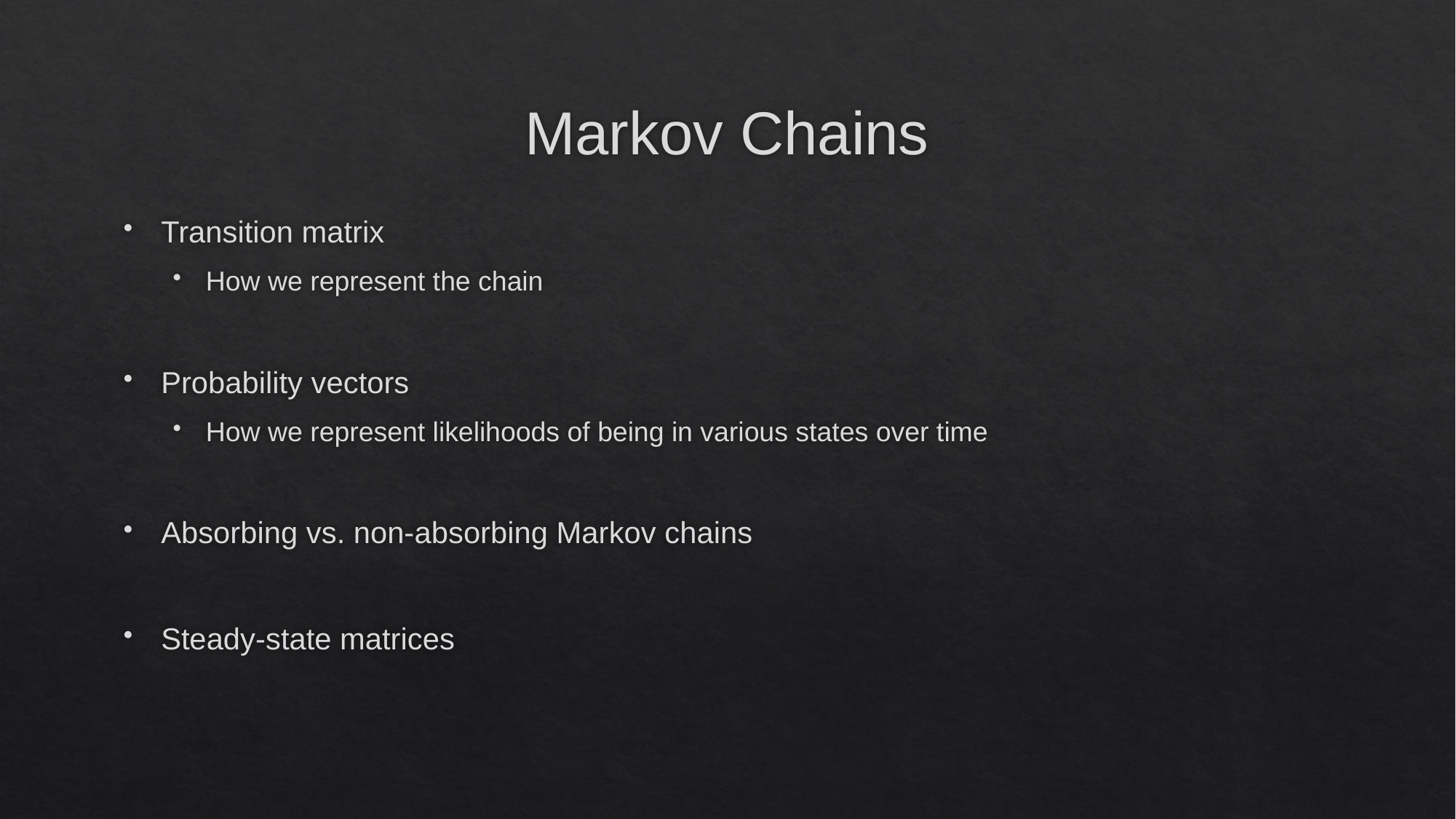

# Markov Chains
Transition matrix
How we represent the chain

Probability vectors
How we represent likelihoods of being in various states over time

Absorbing vs. non-absorbing Markov chains

Steady-state matrices